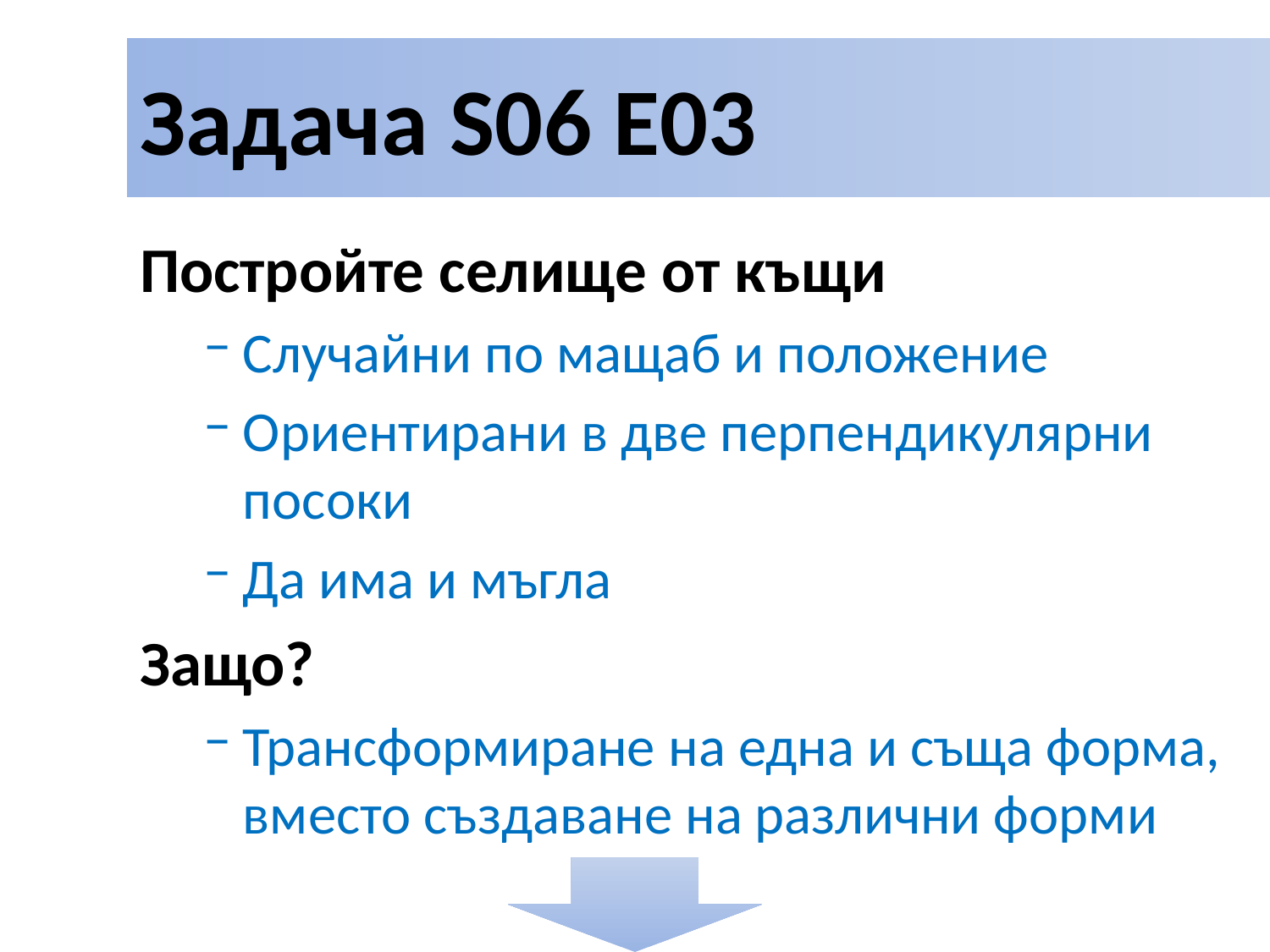

# Задача S06 E03
Постройте селище от къщи
Случайни по мащаб и положение
Ориентирани в две перпендикулярни посоки
Да има и мъгла
Защо?
Трансформиране на една и съща форма, вместо създаване на различни форми